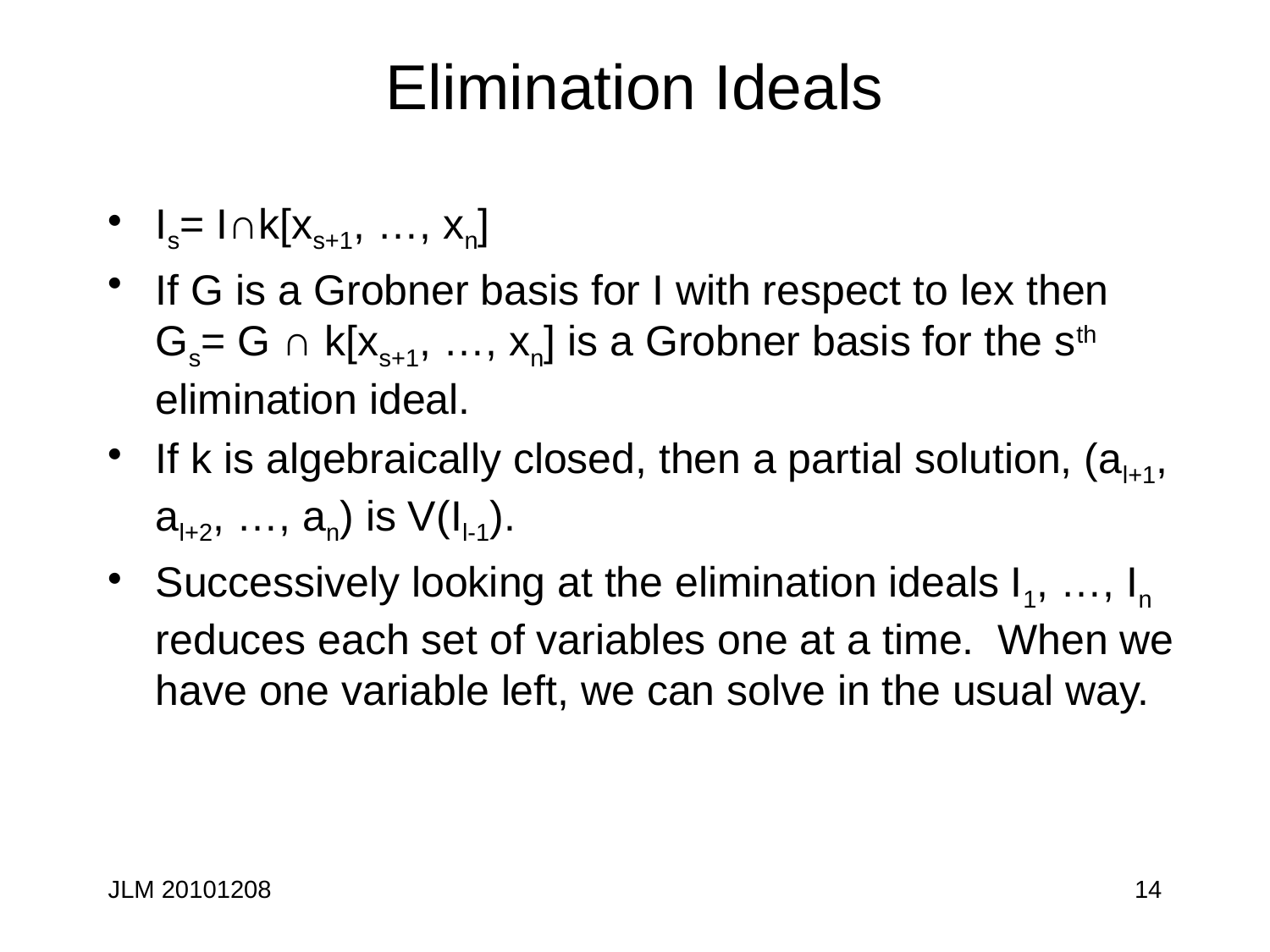

# Elimination Ideals
Is= I∩k[xs+1, …, xn]
If G is a Grobner basis for I with respect to lex then Gs= G ∩ k[xs+1, …, xn] is a Grobner basis for the sth elimination ideal.
If k is algebraically closed, then a partial solution, (al+1, al+2, …, an) is V(Il-1).
Successively looking at the elimination ideals I1, …, In reduces each set of variables one at a time.  When we have one variable left, we can solve in the usual way.

JLM 20101208
14